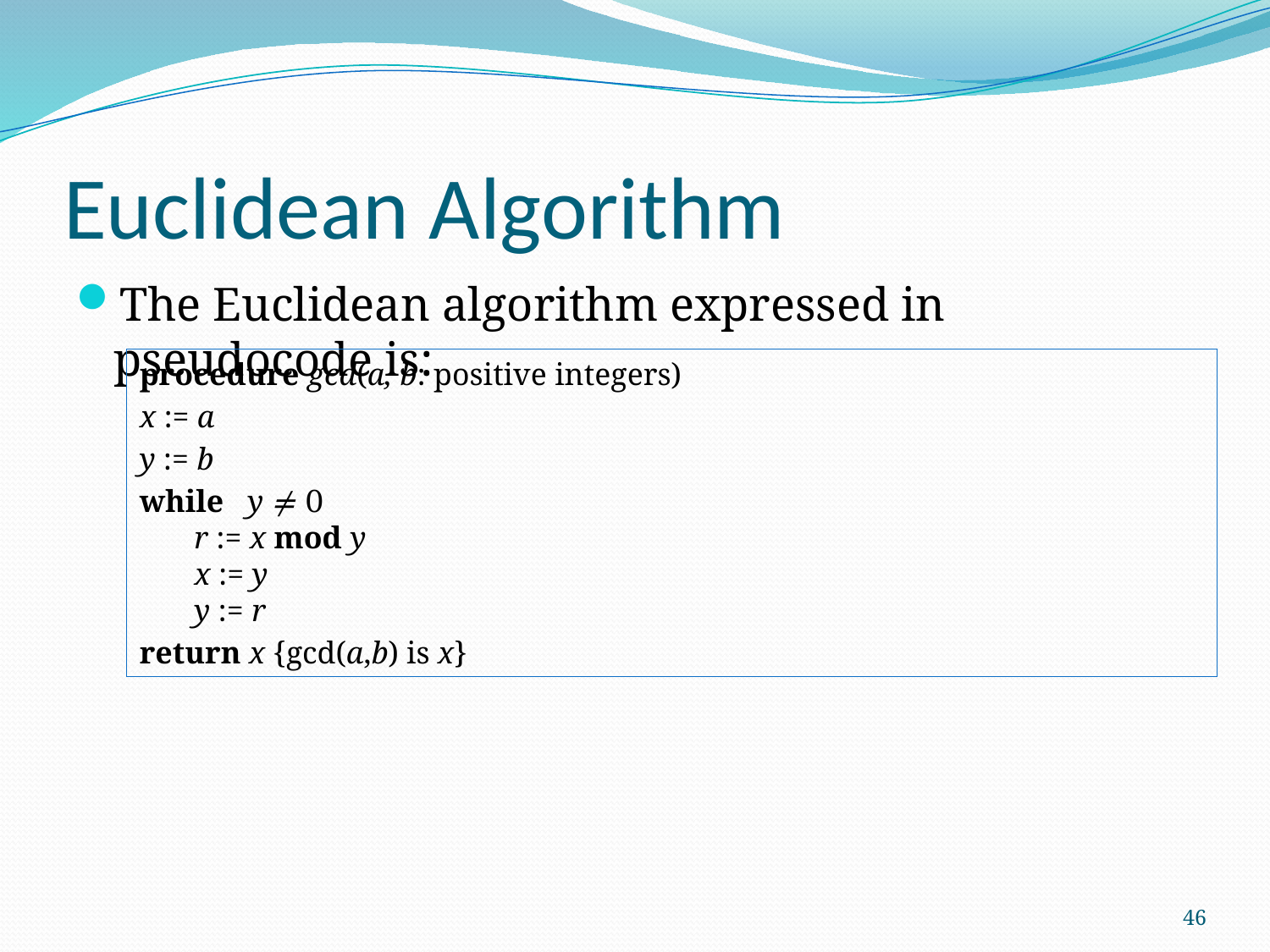

# Euclidean Algorithm
The Euclidean algorithm expressed in pseudocode is:

procedure gcd(a, b: positive integers)
x := a
y := b
while   y ≠ 0
       r := x mod y
       x := y
       y := r
return x {gcd(a,b) is x}
46